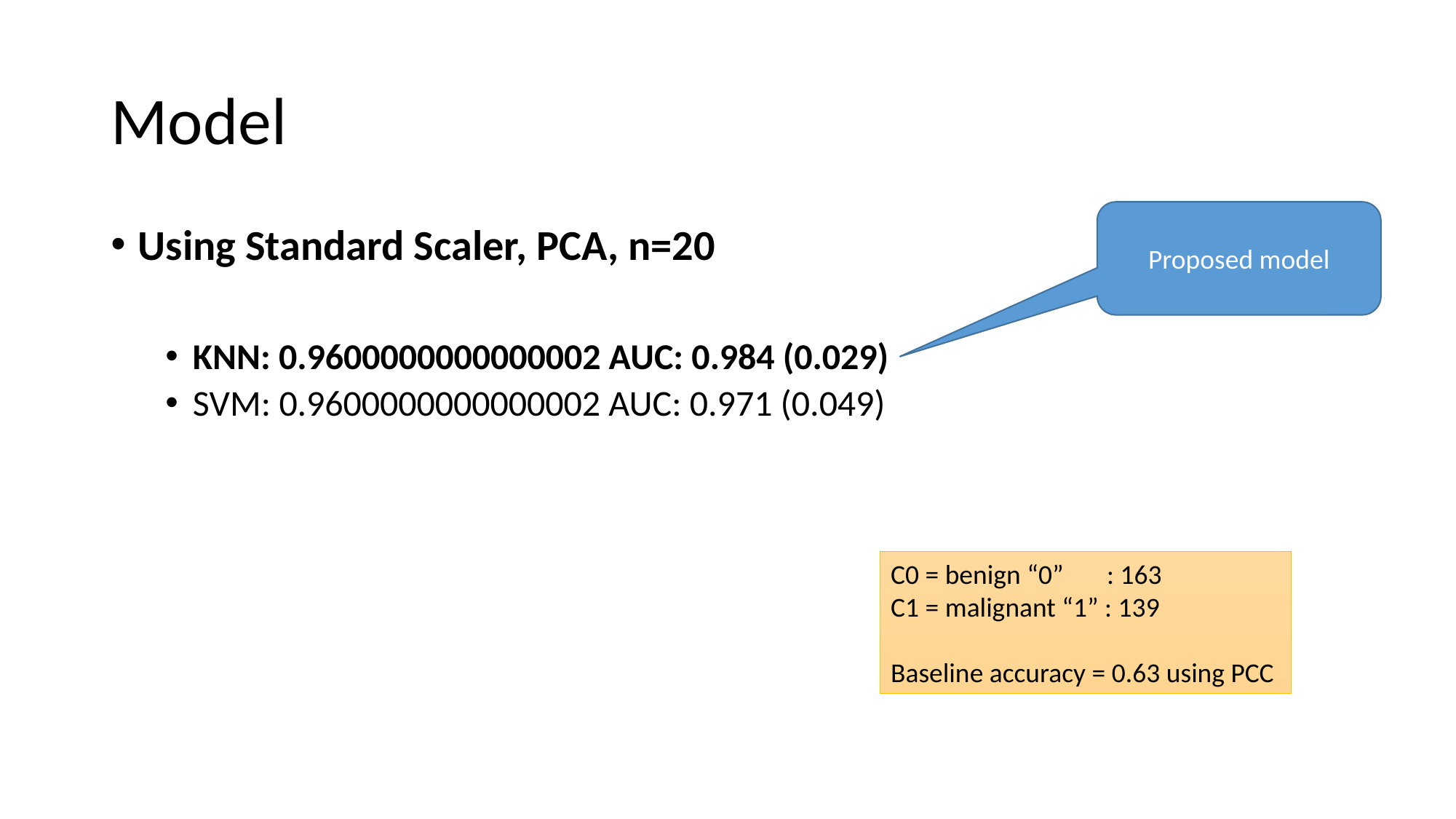

# Model
Proposed model
Using Standard Scaler, PCA, n=20

KNN: 0.9600000000000002 AUC: 0.984 (0.029)
SVM: 0.9600000000000002 AUC: 0.971 (0.049)

C0 = benign “0”       : 163
C1 = malignant “1” : 139

Baseline accuracy = 0.63 using PCC